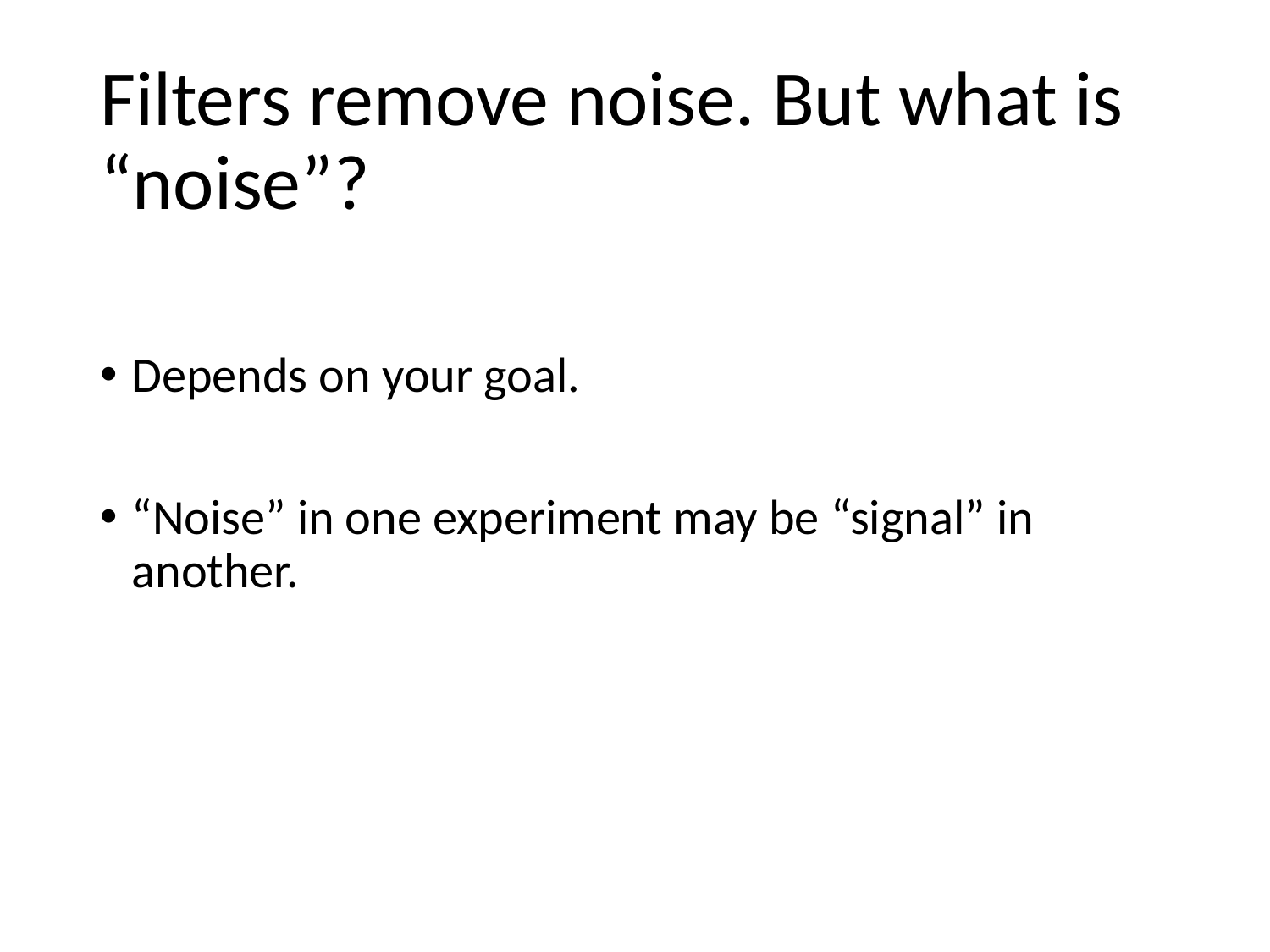

# Filters remove noise. But what is “noise”?
Depends on your goal.

“Noise” in one experiment may be “signal” in another.